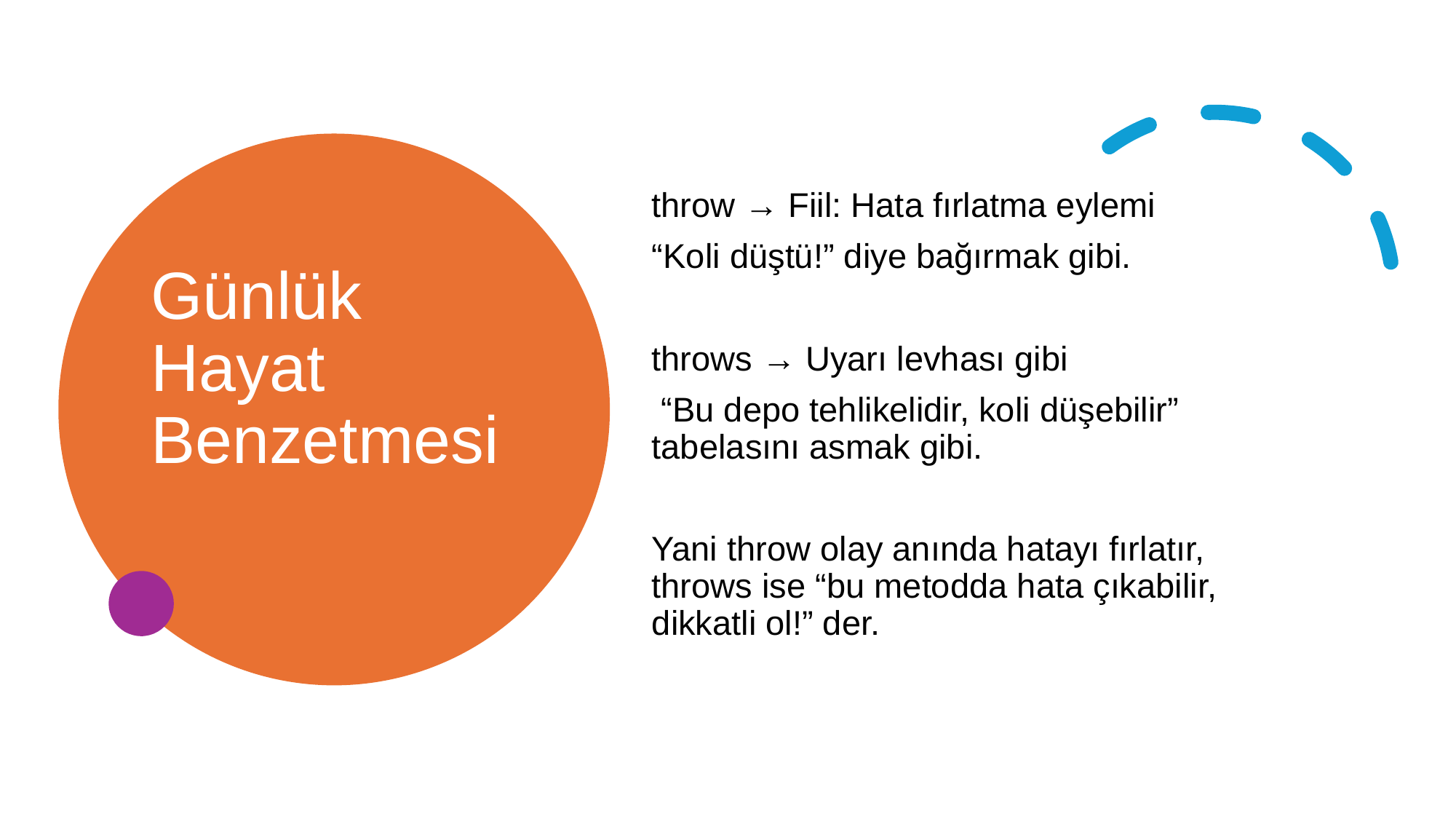

# Günlük Hayat Benzetmesi
throw → Fiil: Hata fırlatma eylemi
“Koli düştü!” diye bağırmak gibi.

throws → Uyarı levhası gibi
 “Bu depo tehlikelidir, koli düşebilir” tabelasını asmak gibi.

Yani throw olay anında hatayı fırlatır, throws ise “bu metodda hata çıkabilir, dikkatli ol!” der.